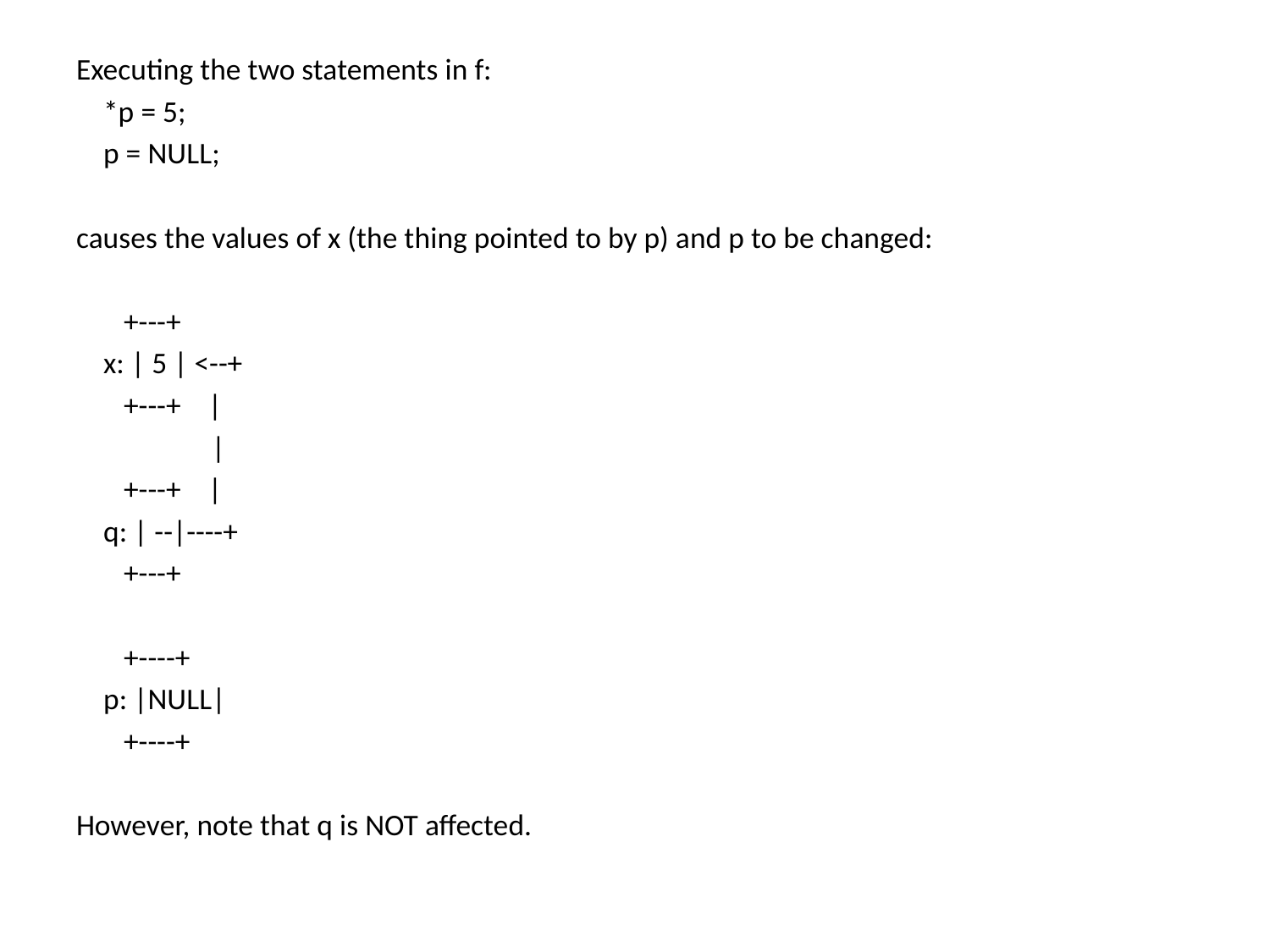

Executing the two statements in f:
    *p = 5;
    p = NULL;

causes the values of x (the thing pointed to by p) and p to be changed:

       +---+
    x: | 5 | <--+
       +---+    |
                    |
       +---+    |
    q: | --|----+
       +---+

       +----+
    p: |NULL|
       +----+

However, note that q is NOT affected.

#